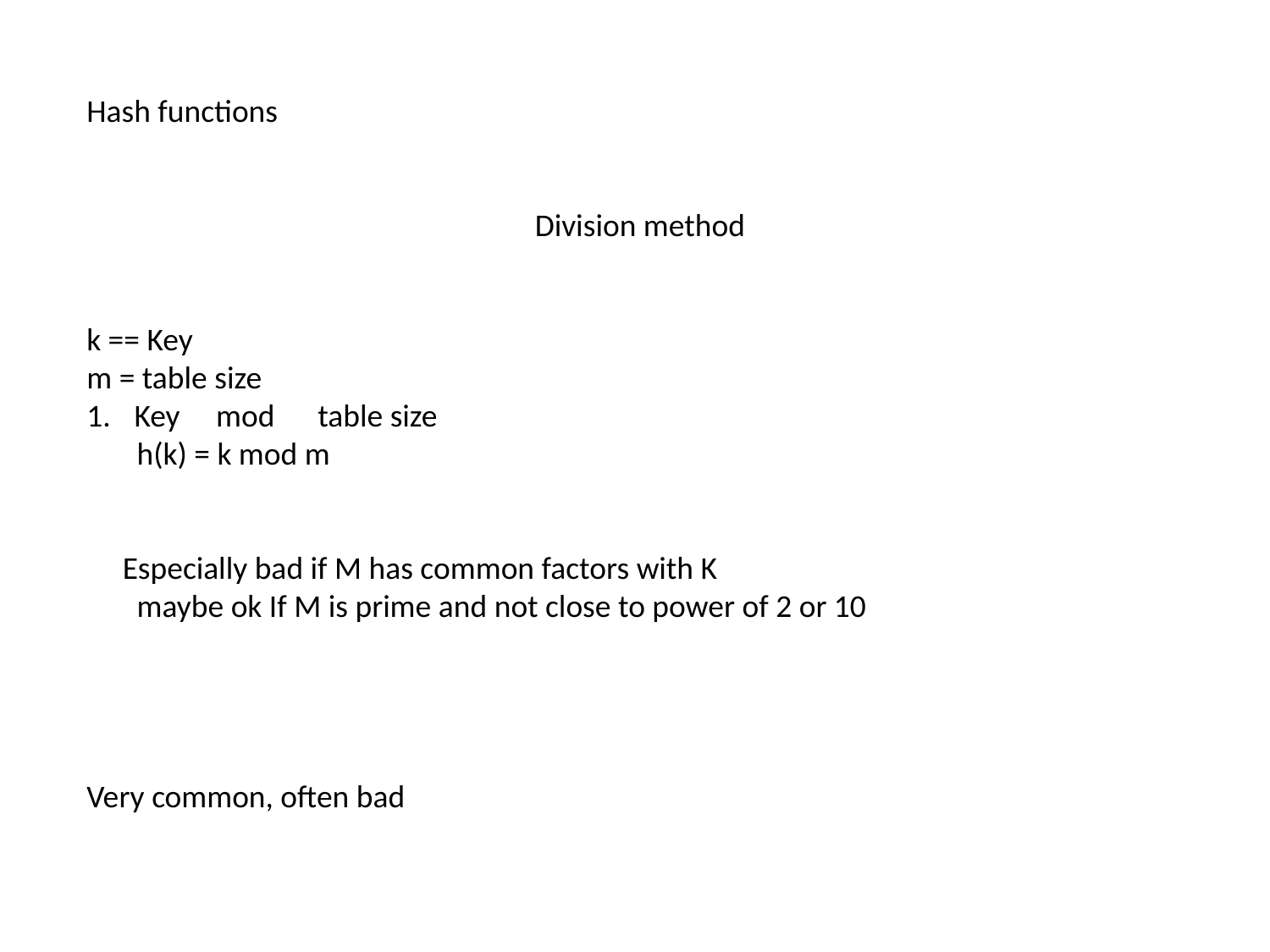

Hash functions

Division method

k == Key
m = table size
Key     mod      table size
       h(k) = k mod m

     Especially bad if M has common factors with K
       maybe ok If M is prime and not close to power of 2 or 10

Very common, often bad